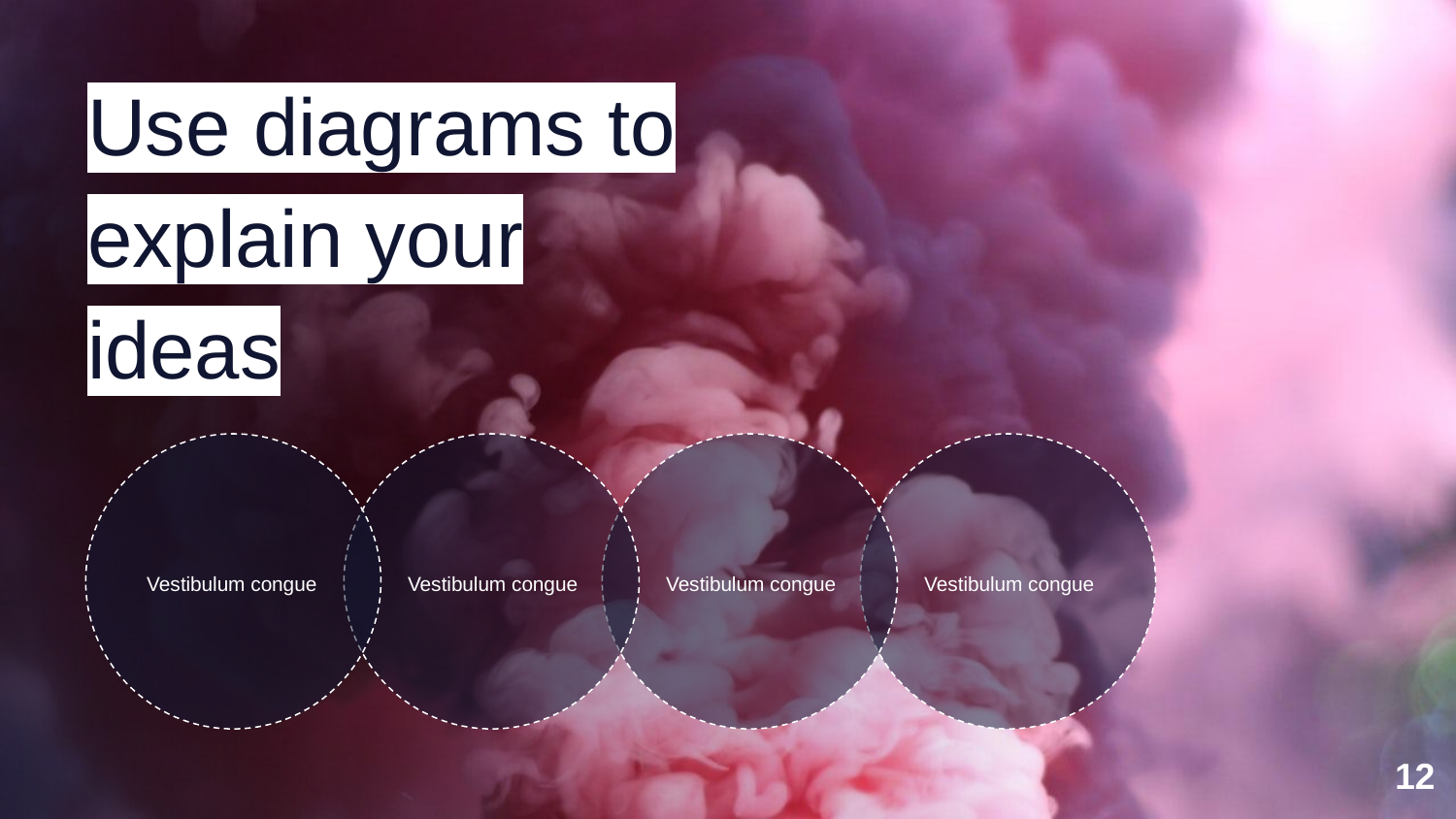

# Use diagrams to explain your ideas

Vestibulum congue
Vestibulum congue
Vestibulum congue
Vestibulum congue
12